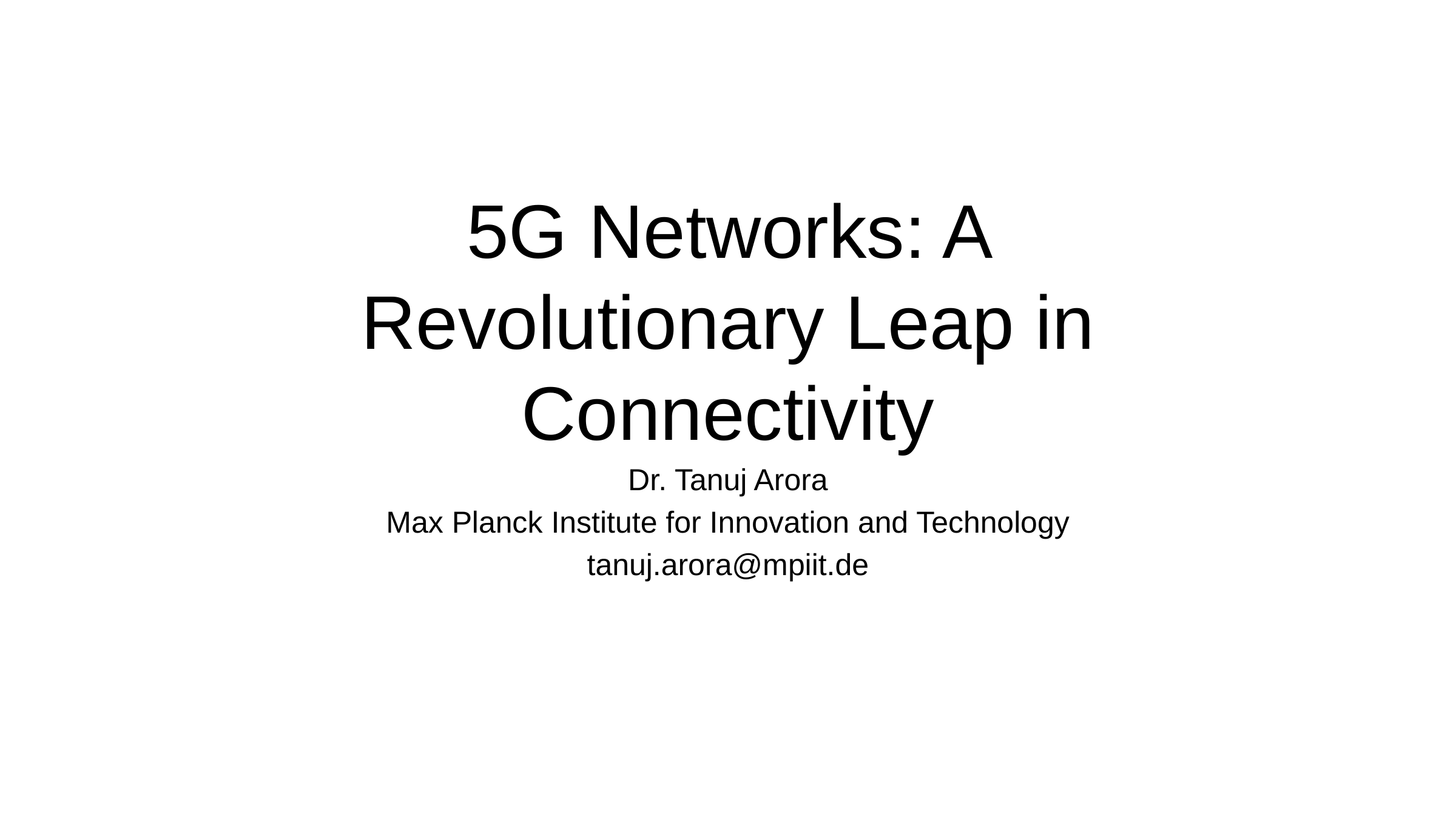

# 5G Networks: A Revolutionary Leap in Connectivity
Dr. Tanuj Arora
Max Planck Institute for Innovation and Technology
tanuj.arora@mpiit.de